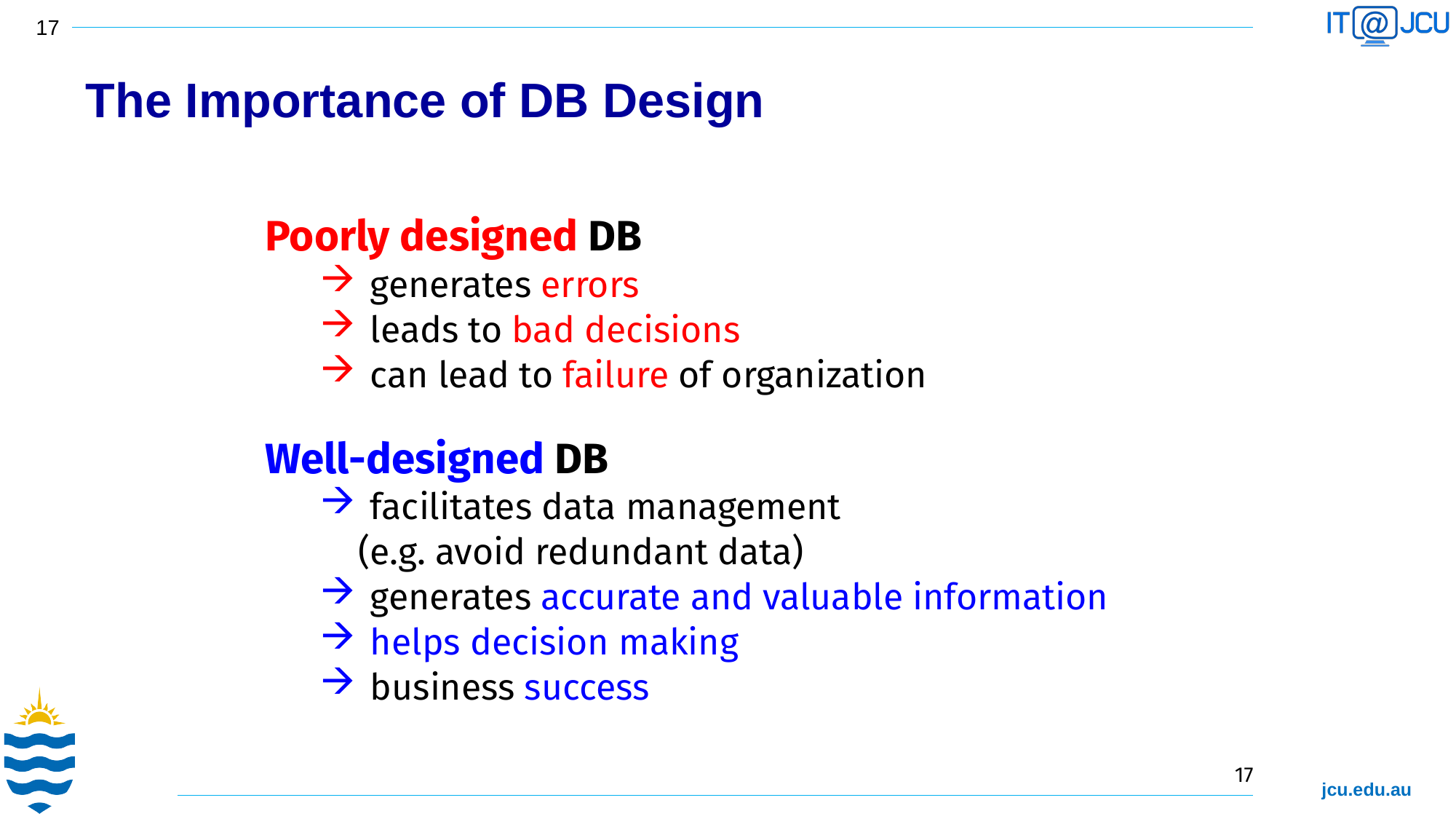

17
The Importance of DB Design
Poorly designed DB
 generates errors
 leads to bad decisions
 can lead to failure of organization

Well-designed DB
 facilitates data management
    (e.g. avoid redundant data)
 generates accurate and valuable information
 helps decision making
 business success

17